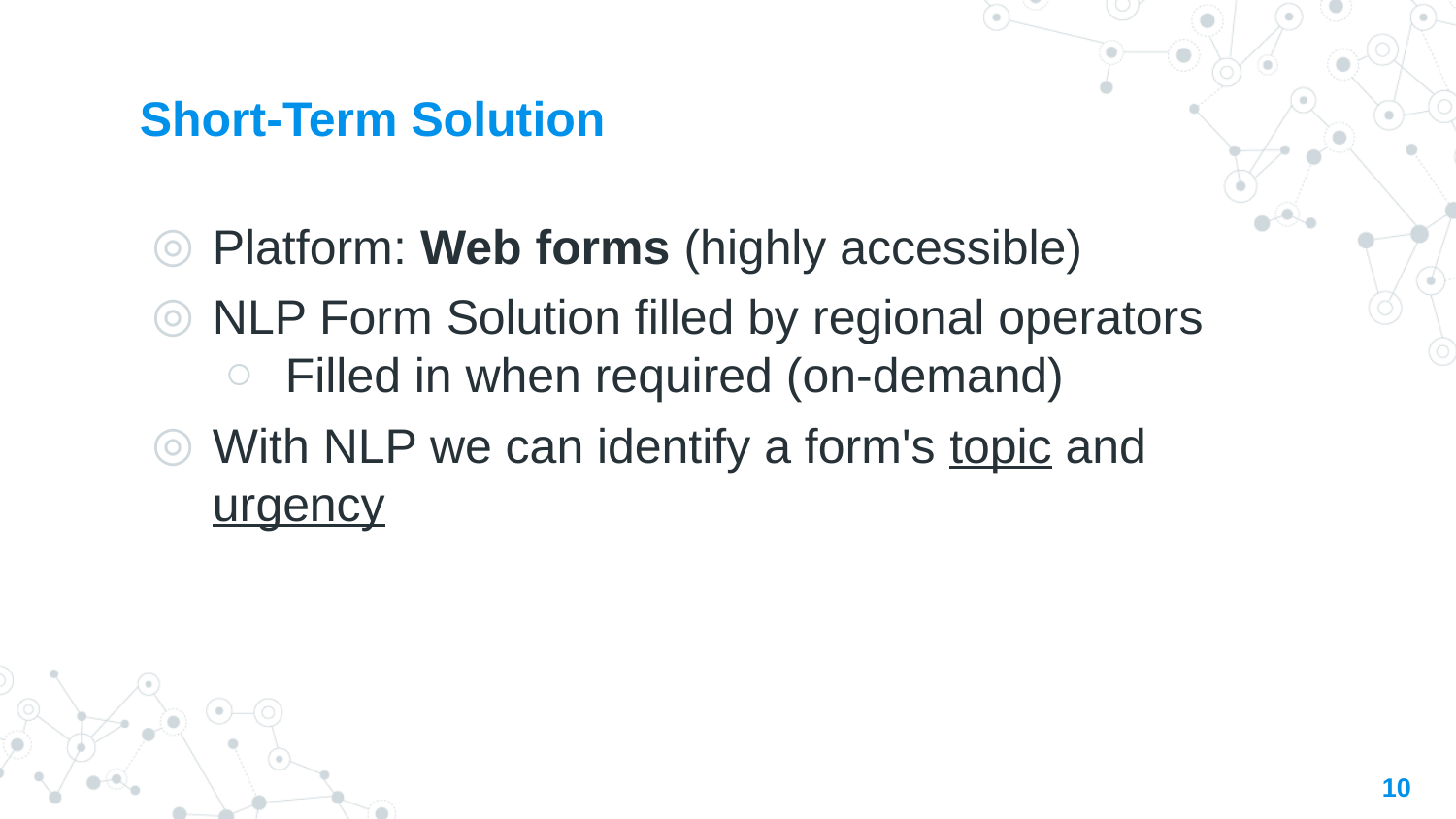

# Short-Term Solution
Platform: Web forms (highly accessible)
NLP Form Solution filled by regional operators
Filled in when required (on-demand)
With NLP we can identify a form's topic and urgency

10